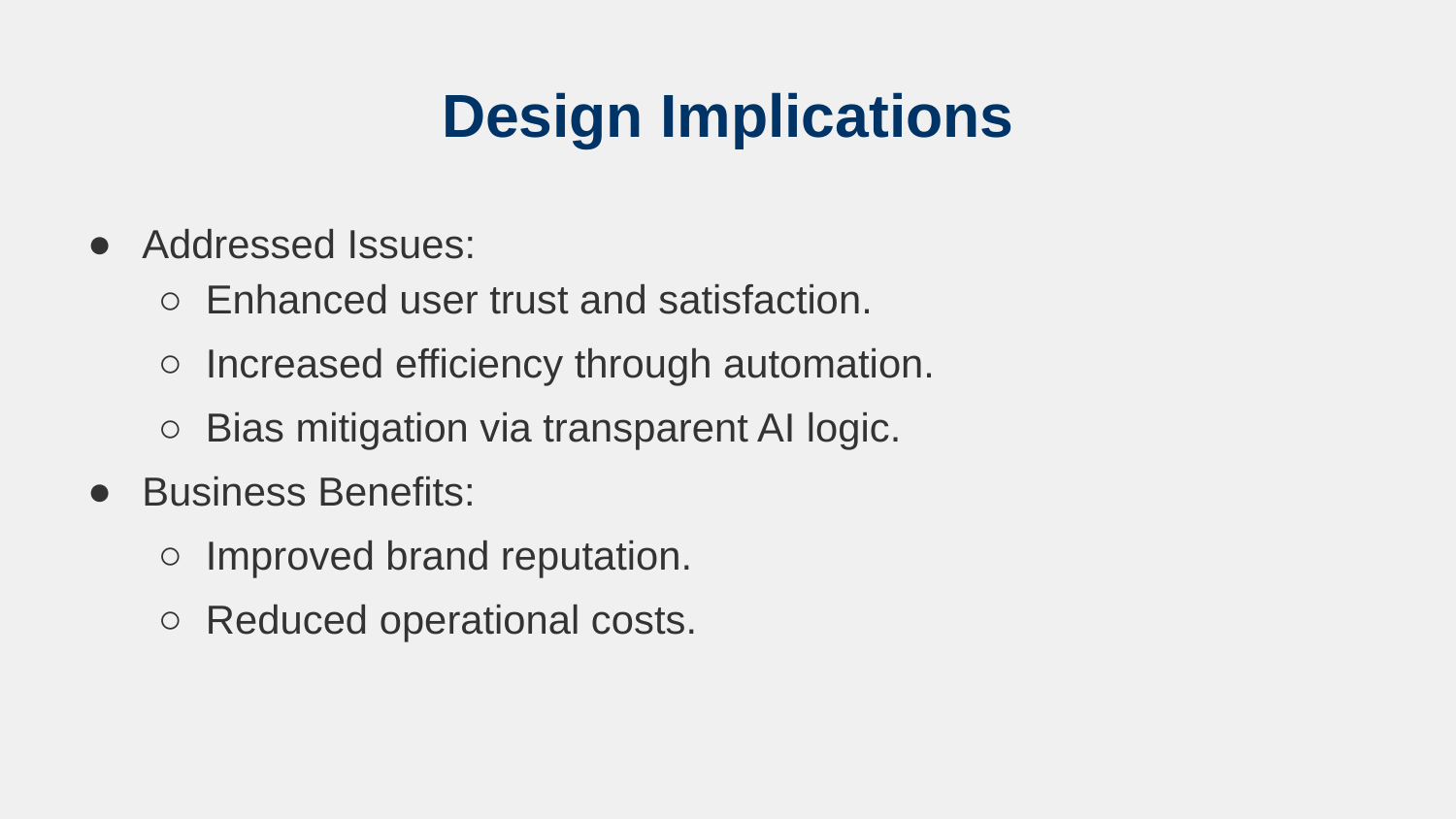

# Design Implications
Addressed Issues:
Enhanced user trust and satisfaction.
Increased efficiency through automation.
Bias mitigation via transparent AI logic.
Business Benefits:
Improved brand reputation.
Reduced operational costs.